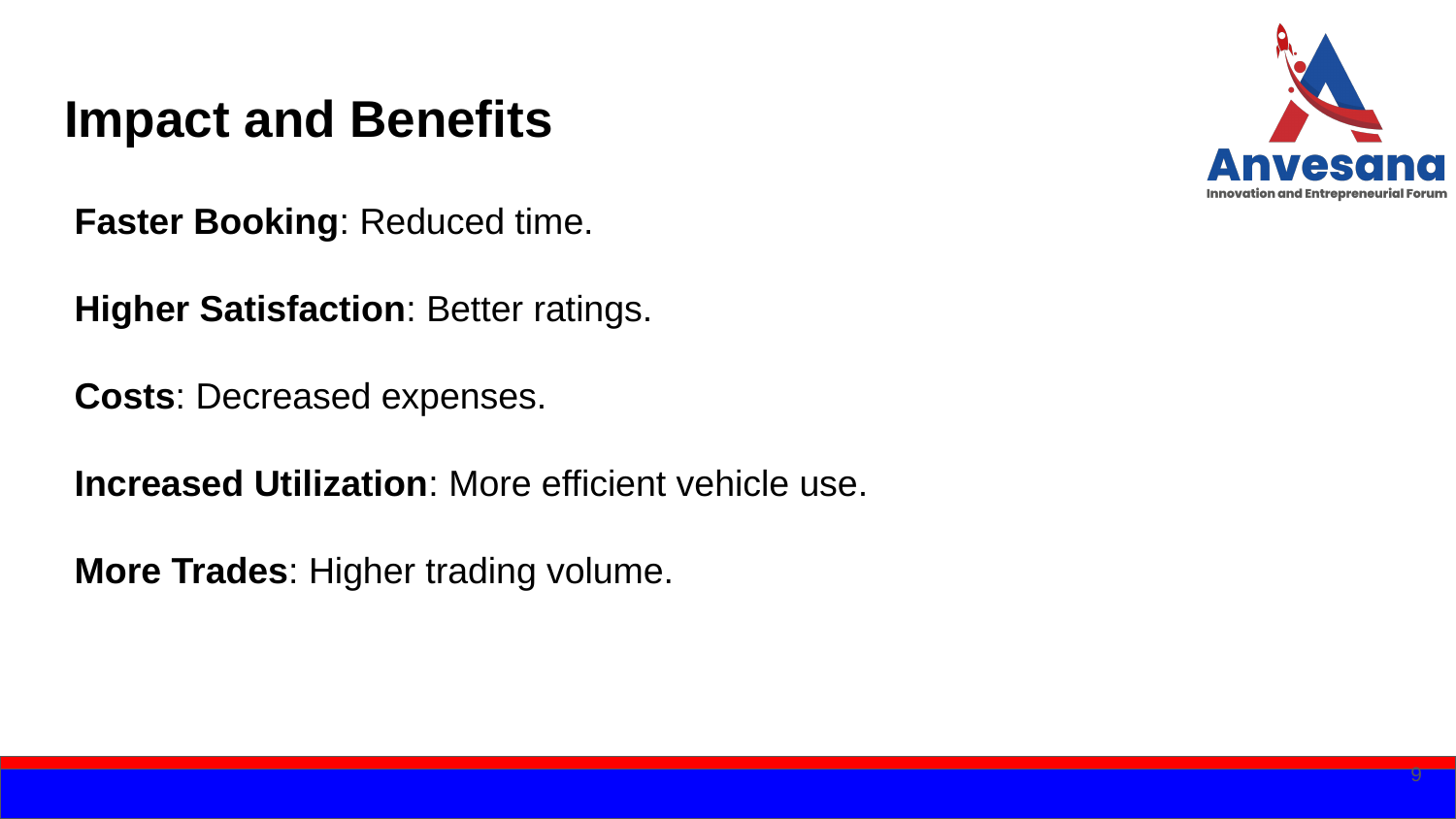

# Impact and Benefits
 Faster Booking: Reduced time.

 Higher Satisfaction: Better ratings.

 Costs: Decreased expenses.

 Increased Utilization: More efficient vehicle use.

 More Trades: Higher trading volume.

9